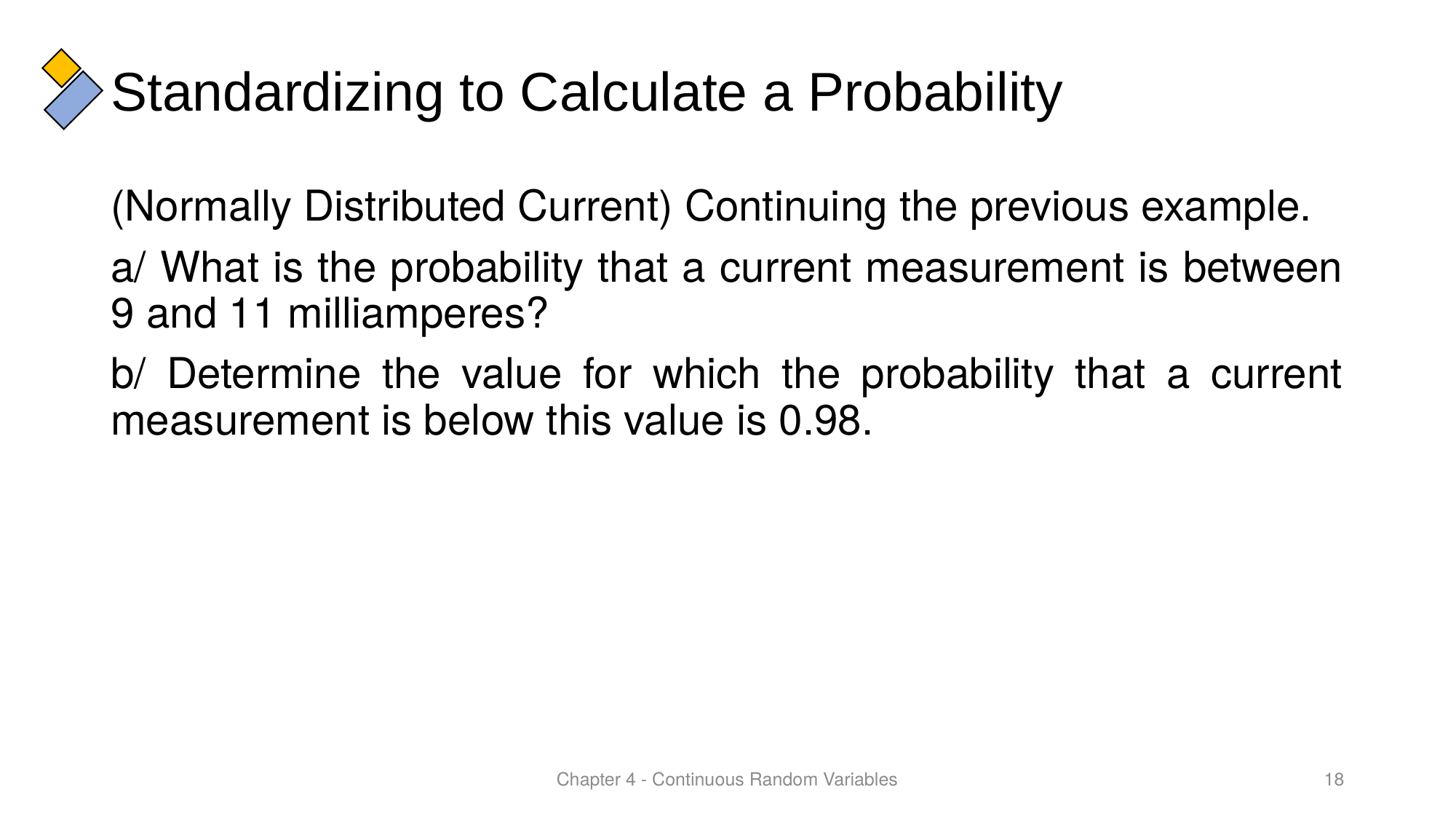

# Standardizing to Calculate a Probability
(Normally Distributed Current) Continuing the previous example.
a/ What is the probability that a current measurement is between 9 and 11 milliamperes?
b/ Determine the value for which the probability that a current measurement is below this value is 0.98.
Chapter 4 - Continuous Random Variables
18